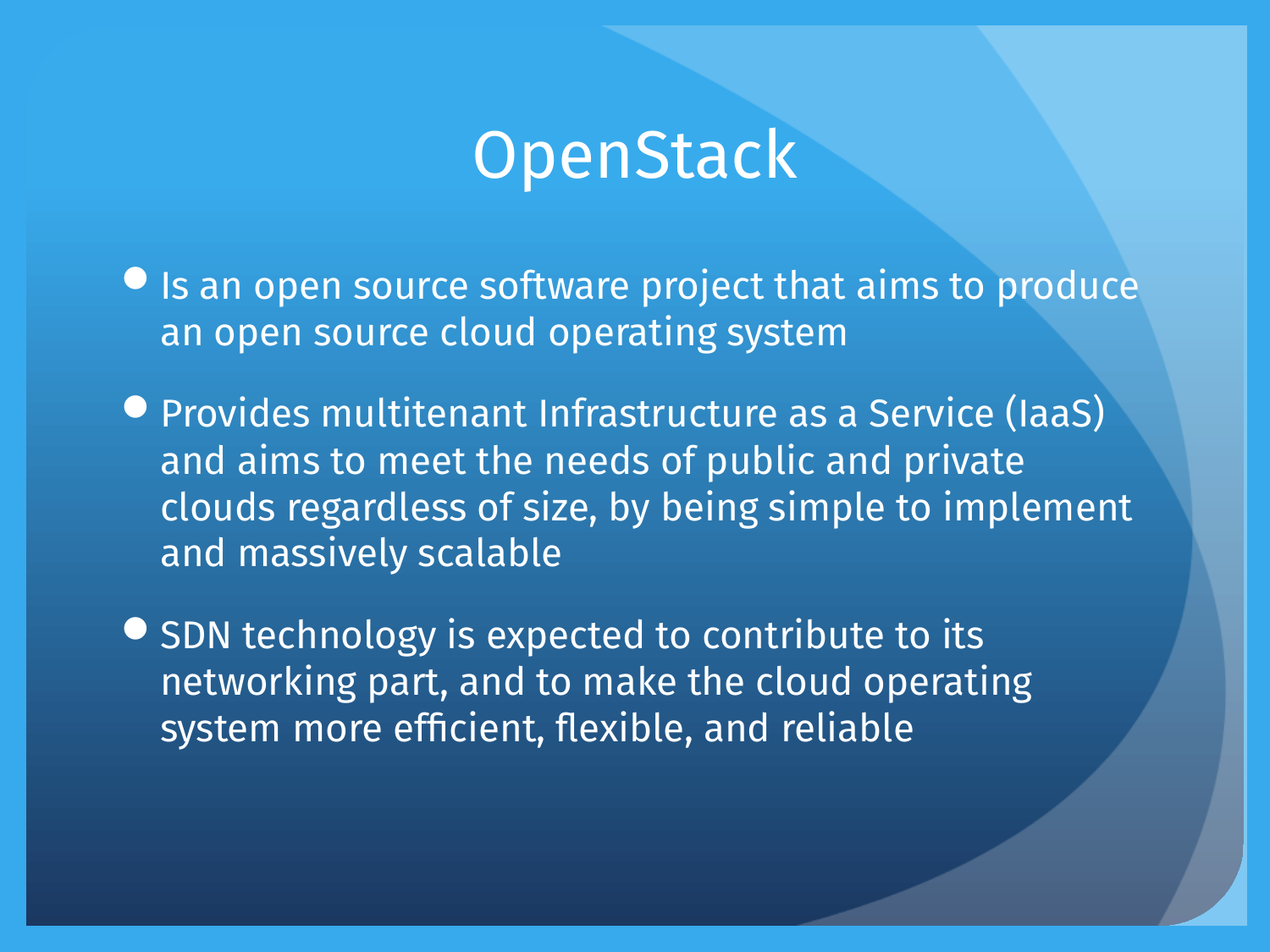

# OpenStack
Is an open source software project that aims to produce an open source cloud operating system
Provides multitenant Infrastructure as a Service (IaaS) and aims to meet the needs of public and private clouds regardless of size, by being simple to implement and massively scalable
SDN technology is expected to contribute to its networking part, and to make the cloud operating system more efficient, flexible, and reliable